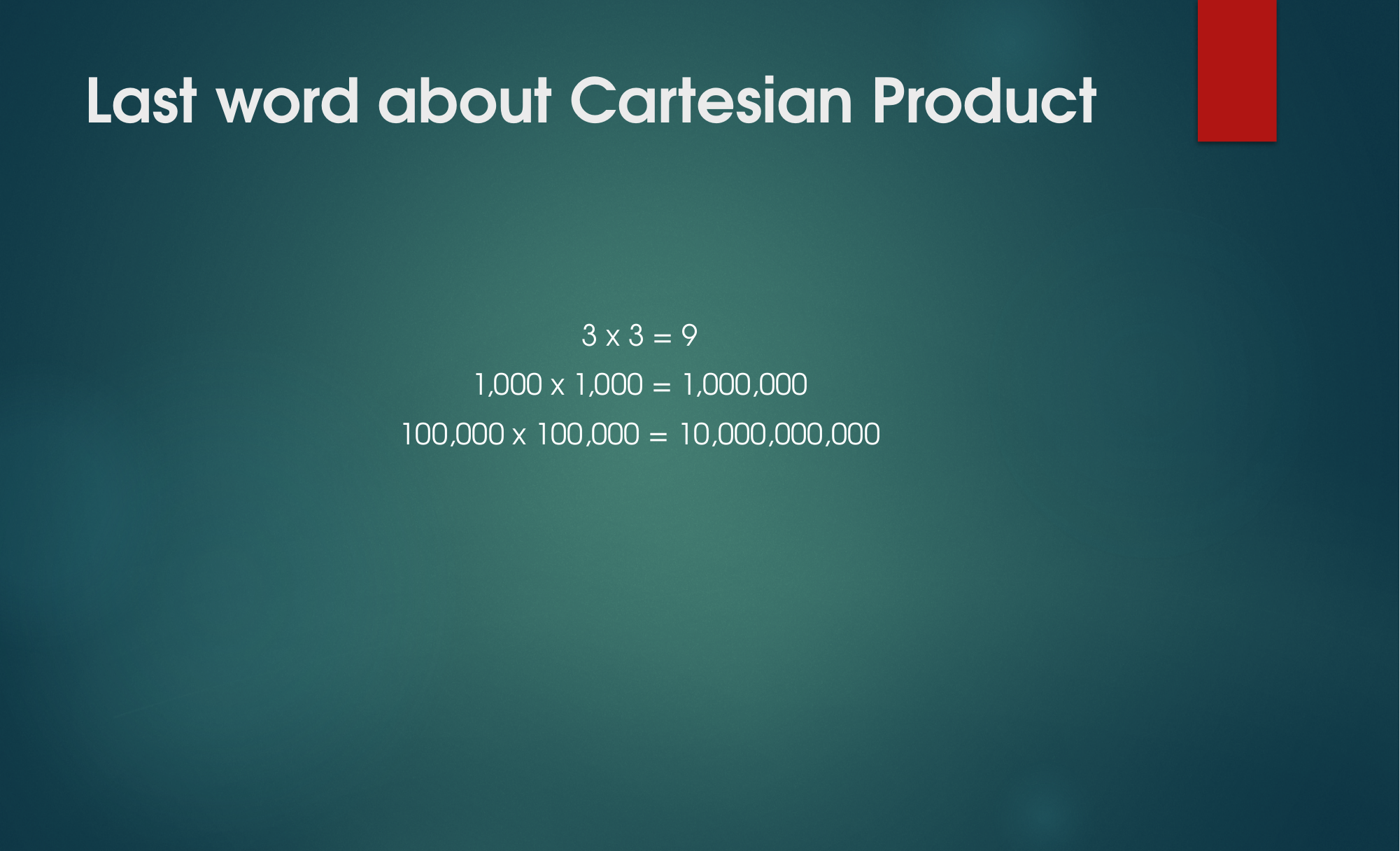

# Last word about Cartesian Product

3 x 3 = 9
1,000 x 1,000 = 1,000,000
100,000 x 100,000 = 10,000,000,000